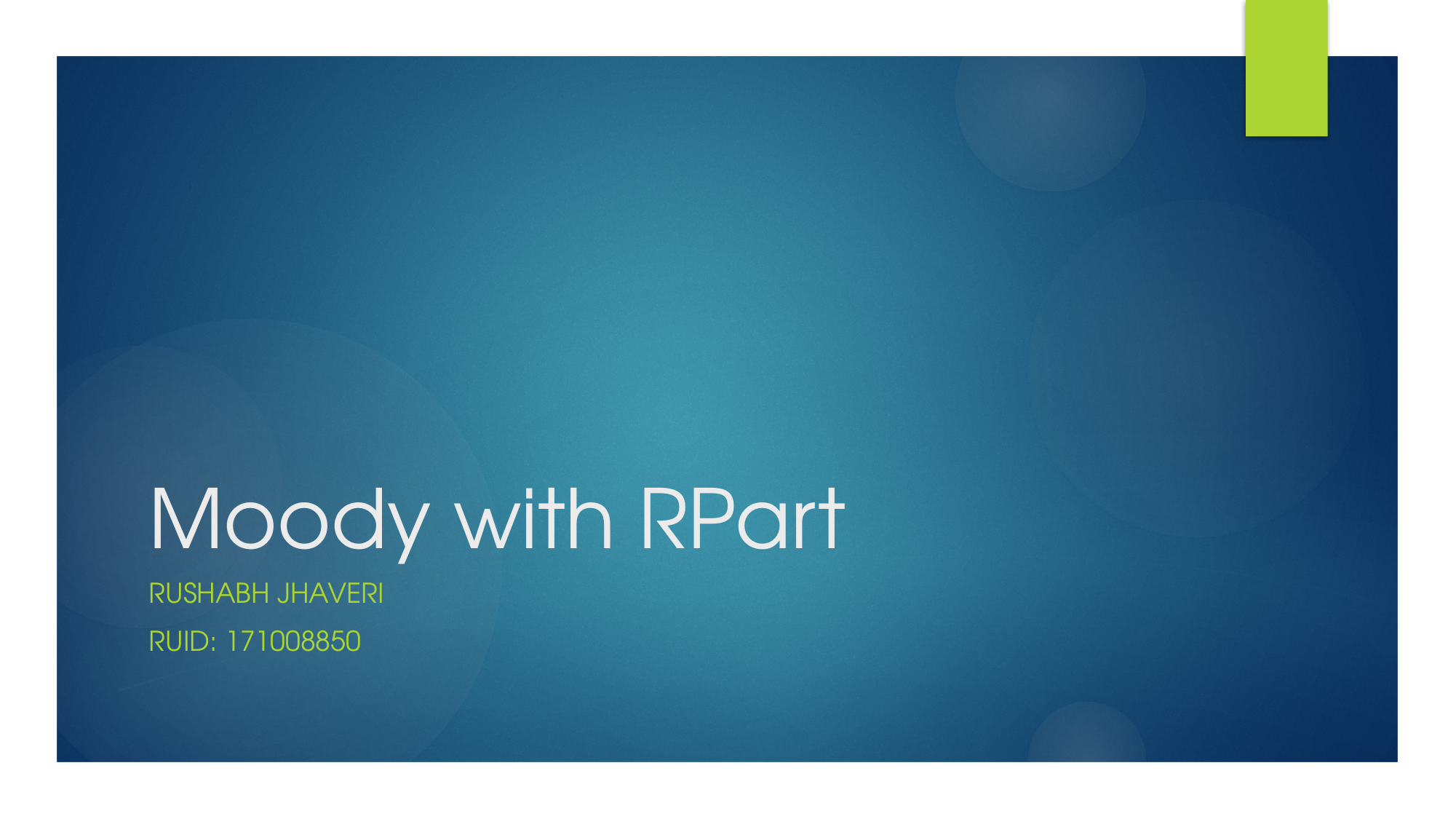

# Moody with RPart
Rushabh Jhaveri
RUID: 171008850